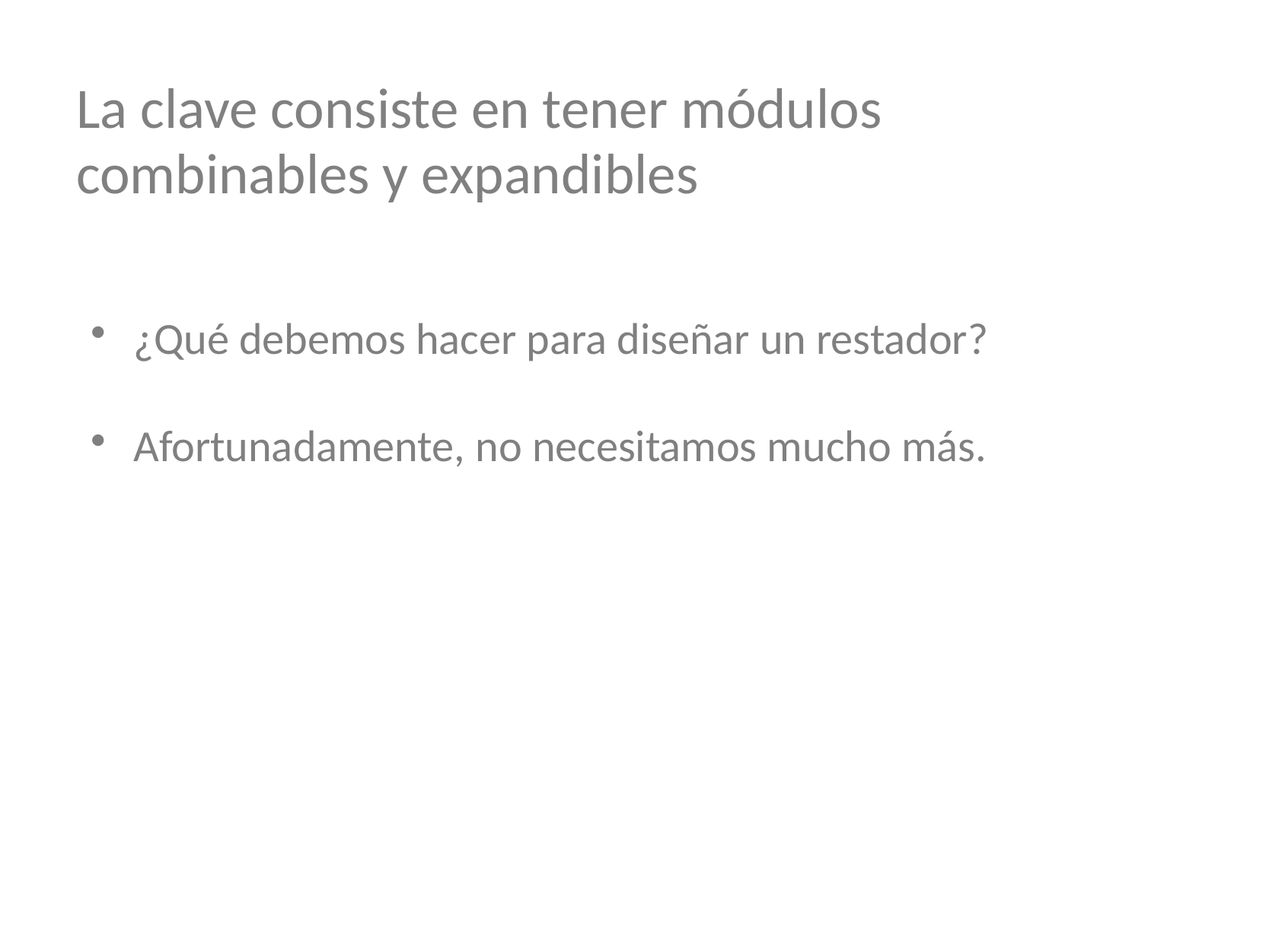

# La clave consiste en tener módulos combinables y expandibles
¿Qué debemos hacer para diseñar un restador?
Afortunadamente, no necesitamos mucho más.